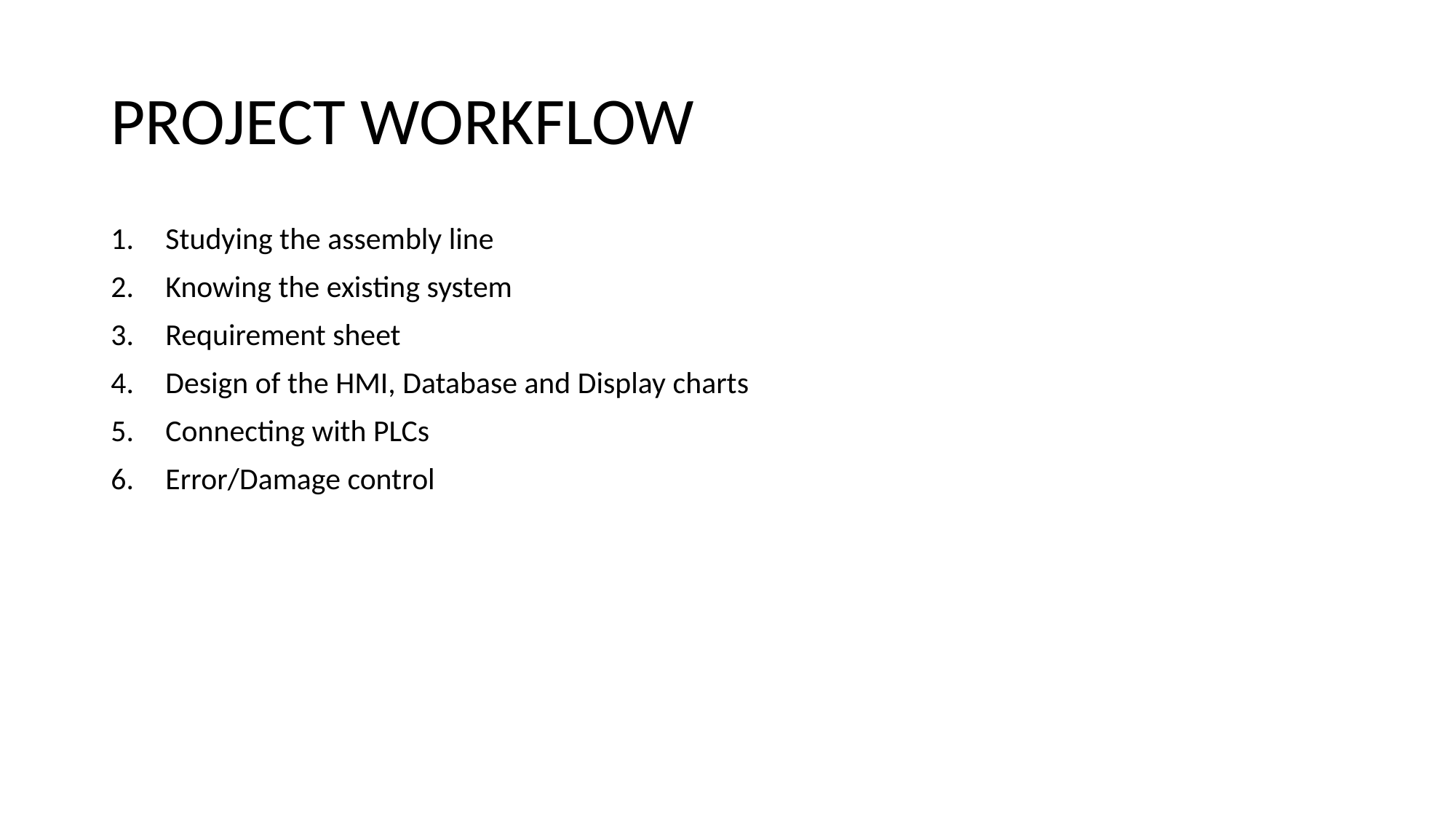

# PROJECT WORKFLOW
Studying the assembly line
Knowing the existing system
Requirement sheet
Design of the HMI, Database and Display charts
Connecting with PLCs
Error/Damage control